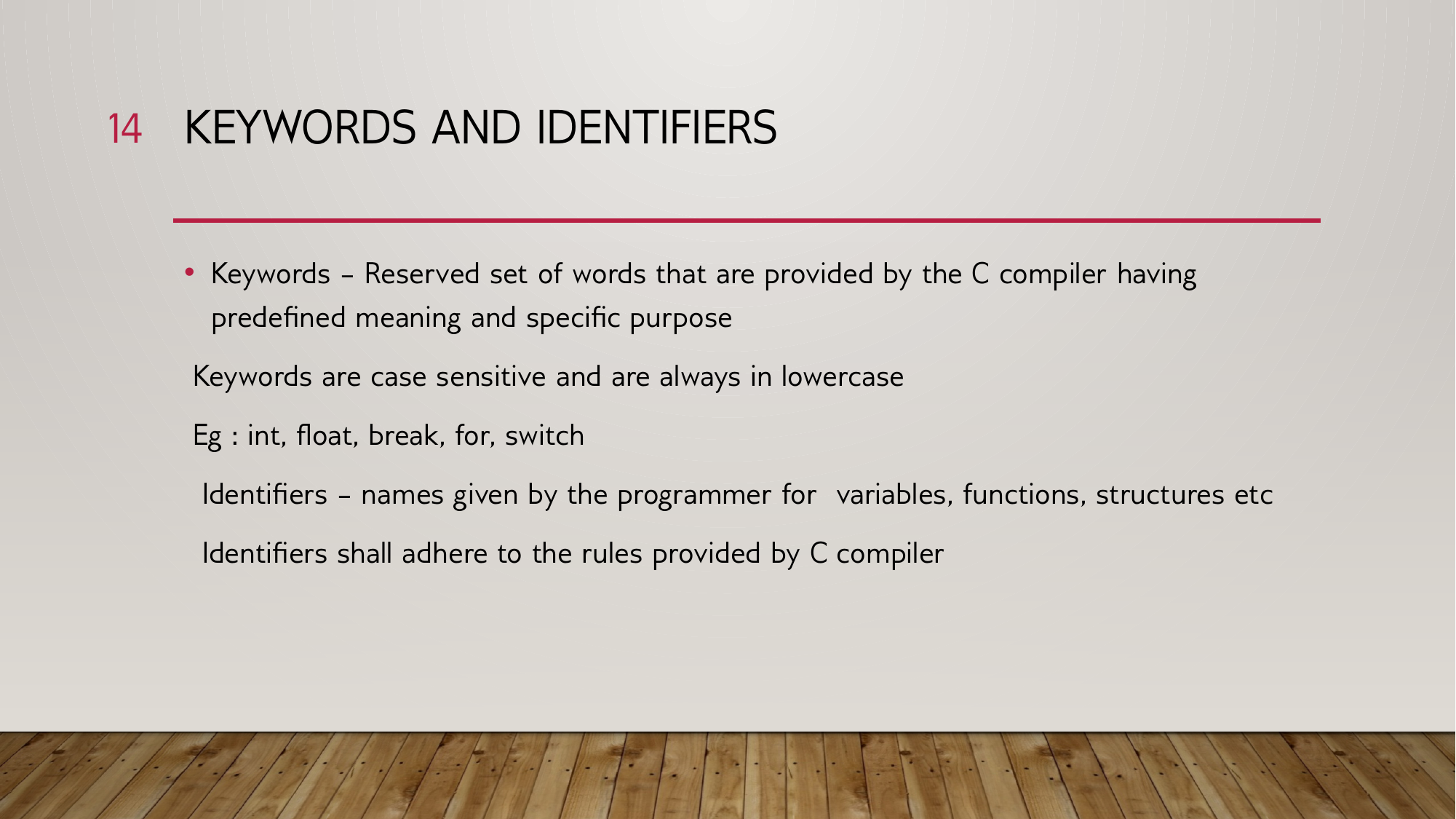

14
# Keywords and identifiers
Keywords – Reserved set of words that are provided by the C compiler having predefined meaning and specific purpose
 Keywords are case sensitive and are always in lowercase
 Eg : int, float, break, for, switch
  Identifiers – names given by the programmer for  variables, functions, structures etc
  Identifiers shall adhere to the rules provided by C compiler